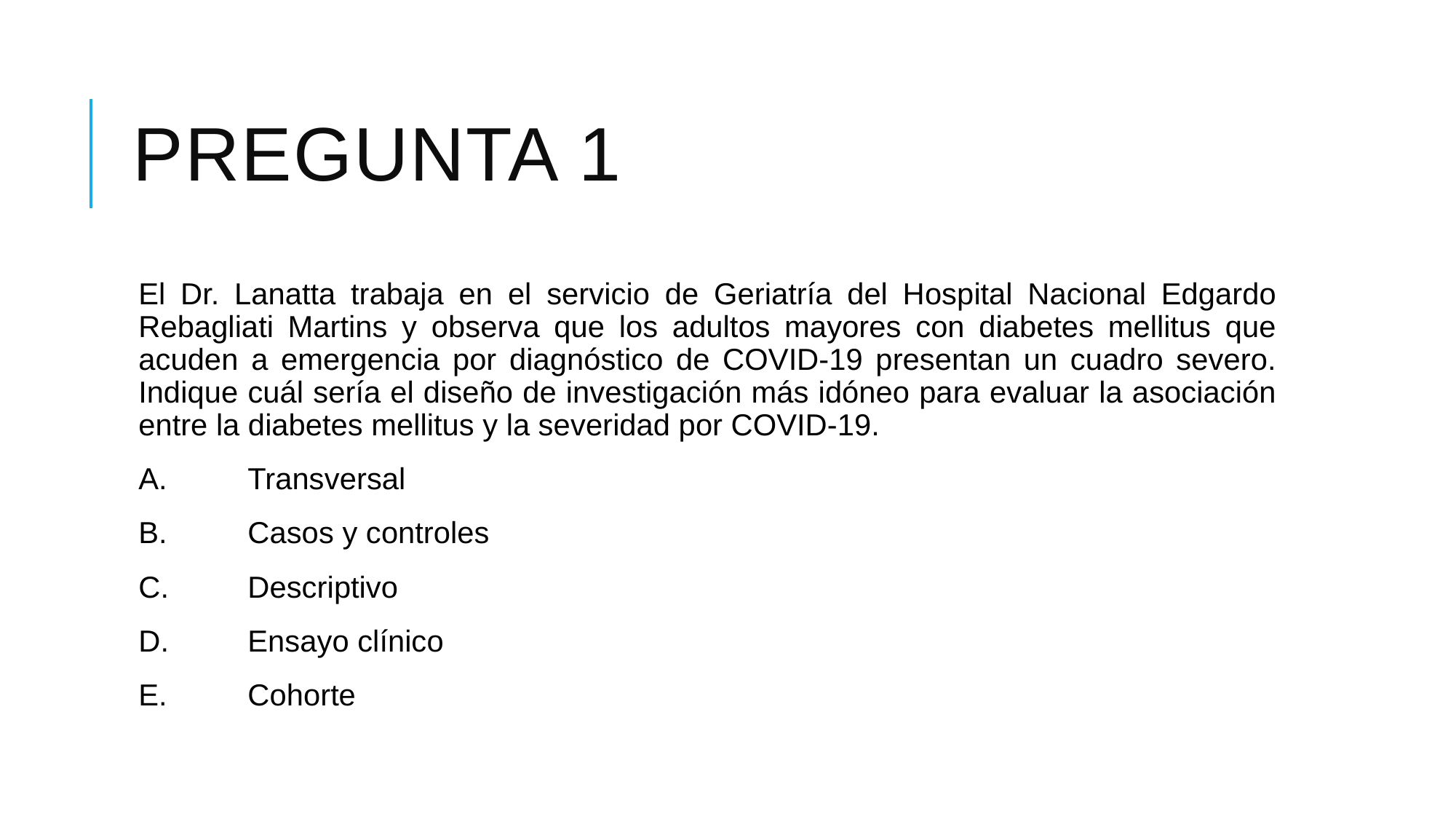

# Pregunta 1
El Dr. Lanatta trabaja en el servicio de Geriatría del Hospital Nacional Edgardo Rebagliati Martins y observa que los adultos mayores con diabetes mellitus que acuden a emergencia por diagnóstico de COVID-19 presentan un cuadro severo. Indique cuál sería el diseño de investigación más idóneo para evaluar la asociación entre la diabetes mellitus y la severidad por COVID-19.
A.	Transversal
B.	Casos y controles
C.	Descriptivo
D.	Ensayo clínico
E.	Cohorte